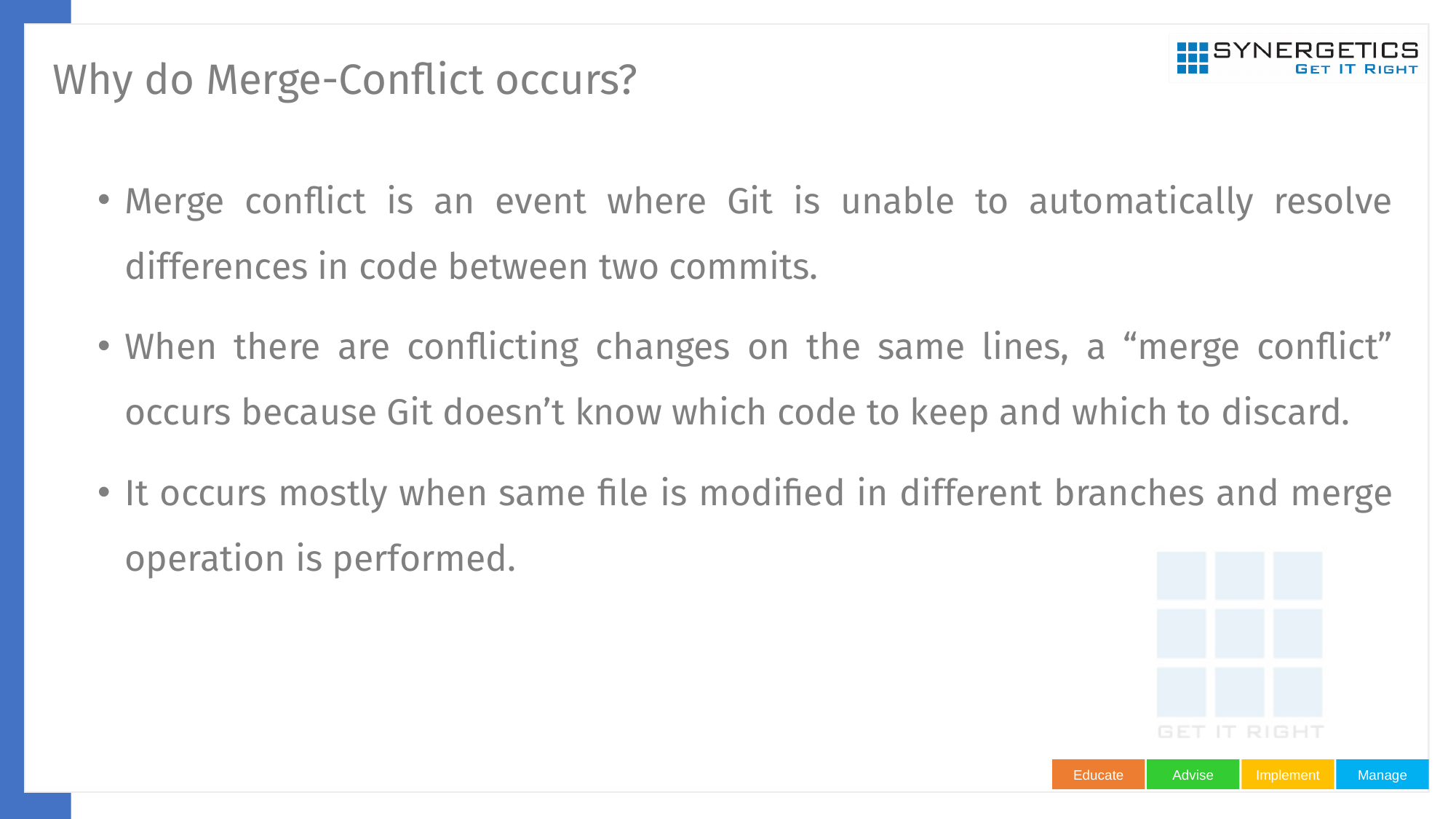

# Why do Merge-Conflict occurs?
Merge conflict is an event where Git is unable to automatically resolve differences in code between two commits.
When there are conflicting changes on the same lines, a “merge conflict” occurs because Git doesn’t know which code to keep and which to discard.
It occurs mostly when same file is modified in different branches and merge operation is performed.